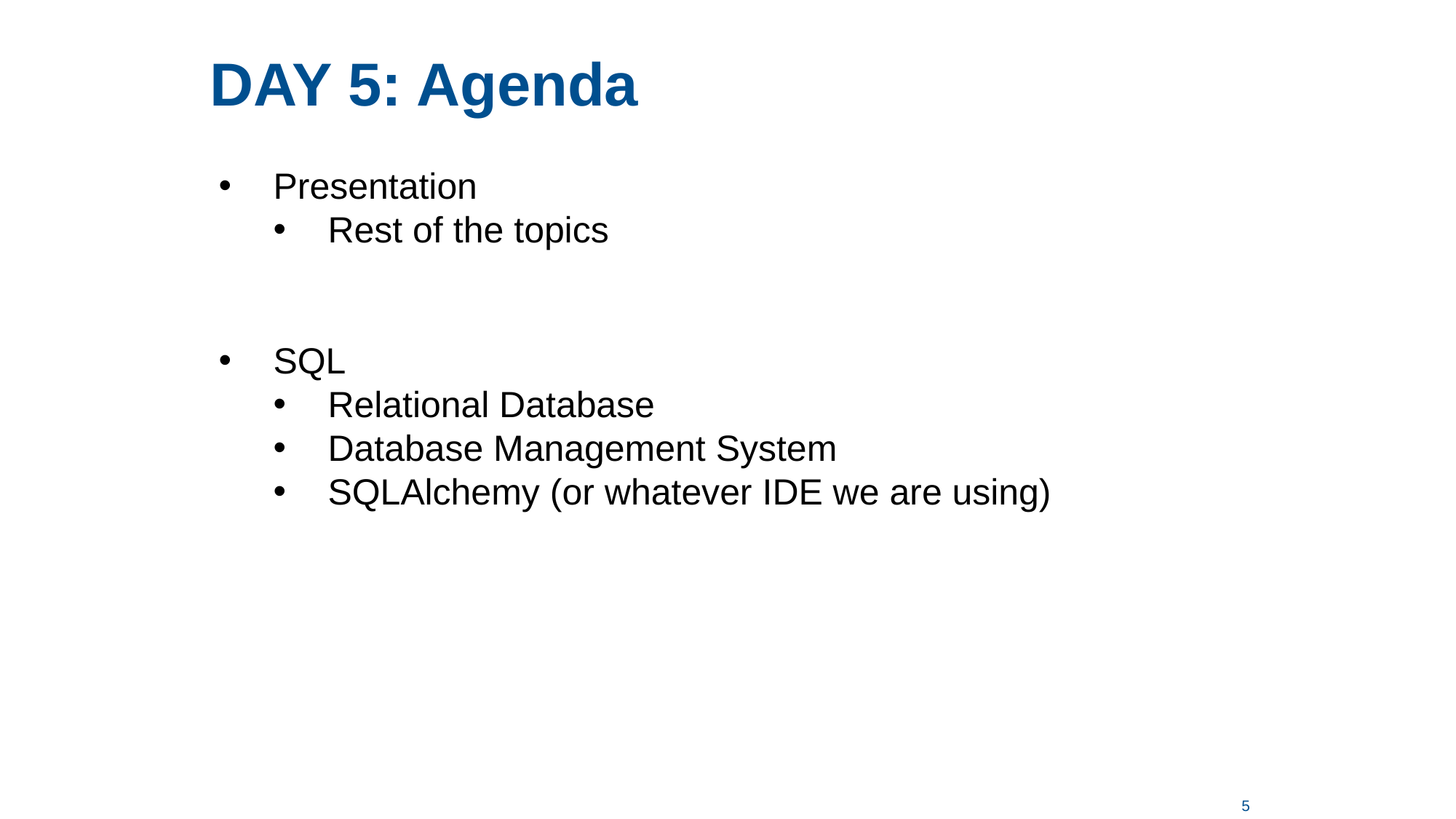

DAY 5: Agenda
Presentation
Rest of the topics

SQL
Relational Database
Database Management System
SQLAlchemy (or whatever IDE we are using)

5